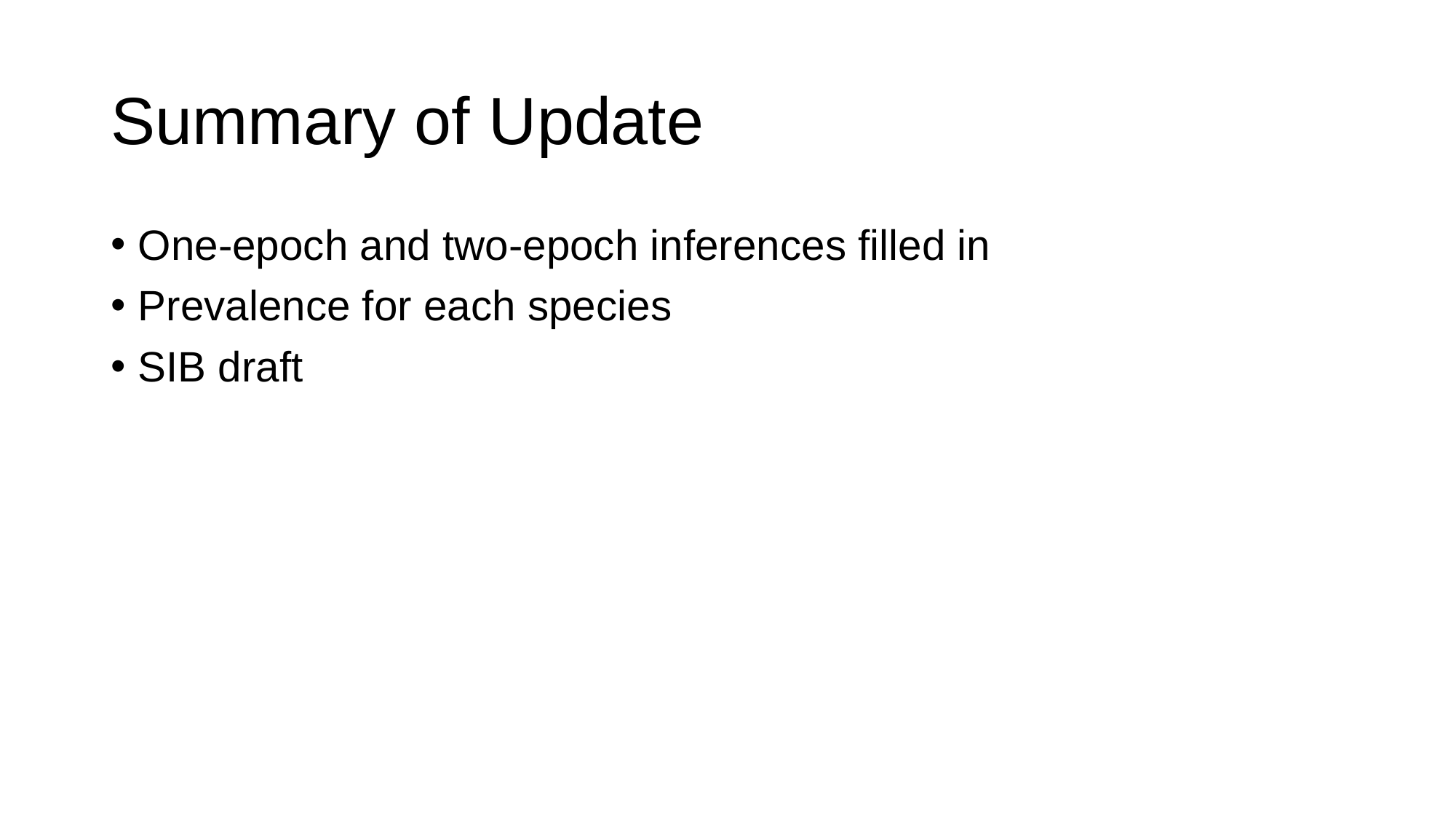

# Summary of Update
One-epoch and two-epoch inferences filled in
Prevalence for each species
SIB draft